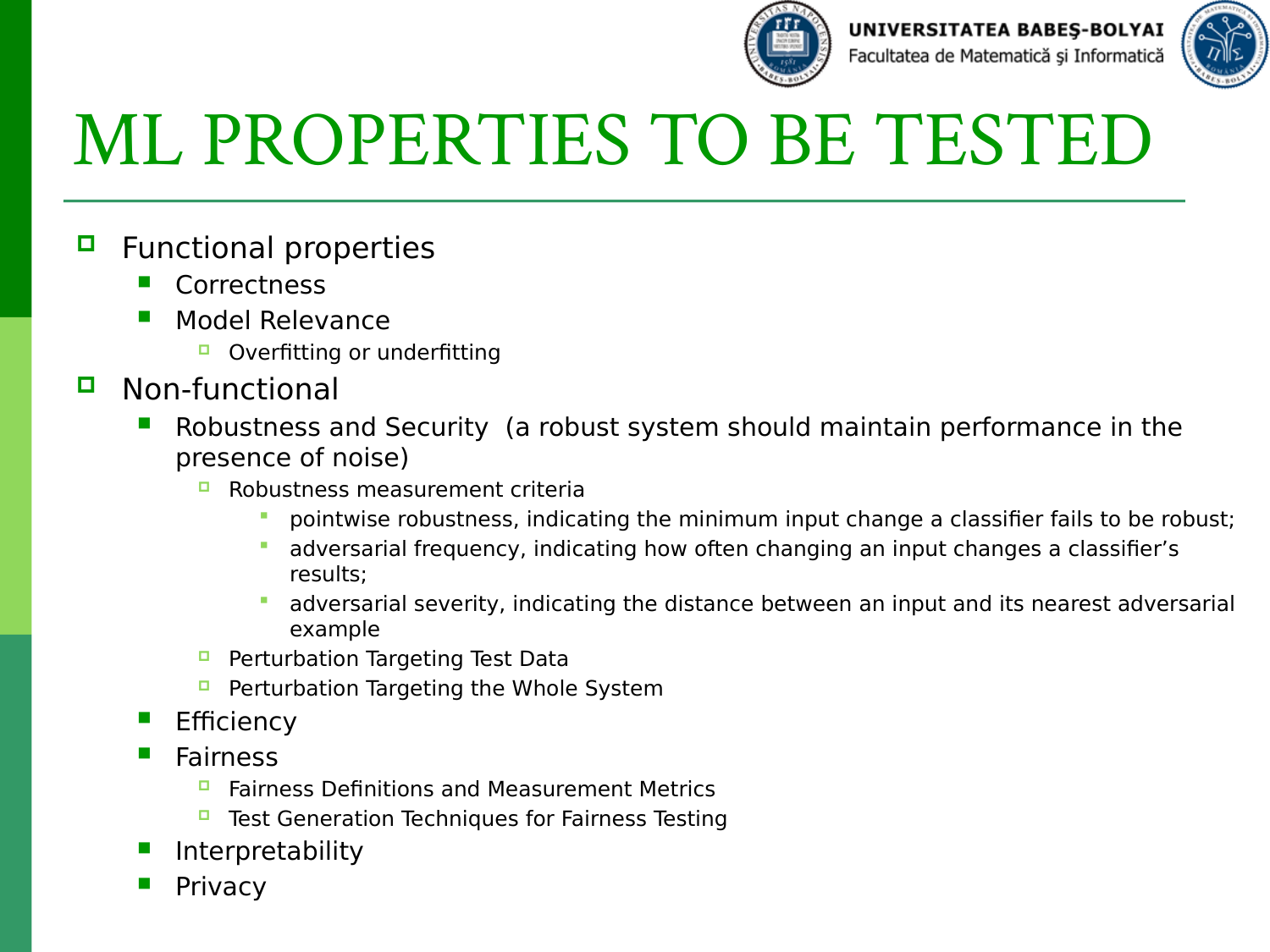

# ML PROPERTIES TO BE TESTED
Functional properties
Correctness
Model Relevance
Overfitting or underfitting
Non-functional
Robustness and Security  (a robust system should maintain performance in the presence of noise)
Robustness measurement criteria
pointwise robustness, indicating the minimum input change a classifier fails to be robust;
adversarial frequency, indicating how often changing an input changes a classifier’s results;
adversarial severity, indicating the distance between an input and its nearest adversarial example
Perturbation Targeting Test Data
Perturbation Targeting the Whole System
Efficiency
Fairness
Fairness Definitions and Measurement Metrics
Test Generation Techniques for Fairness Testing
Interpretability
Privacy